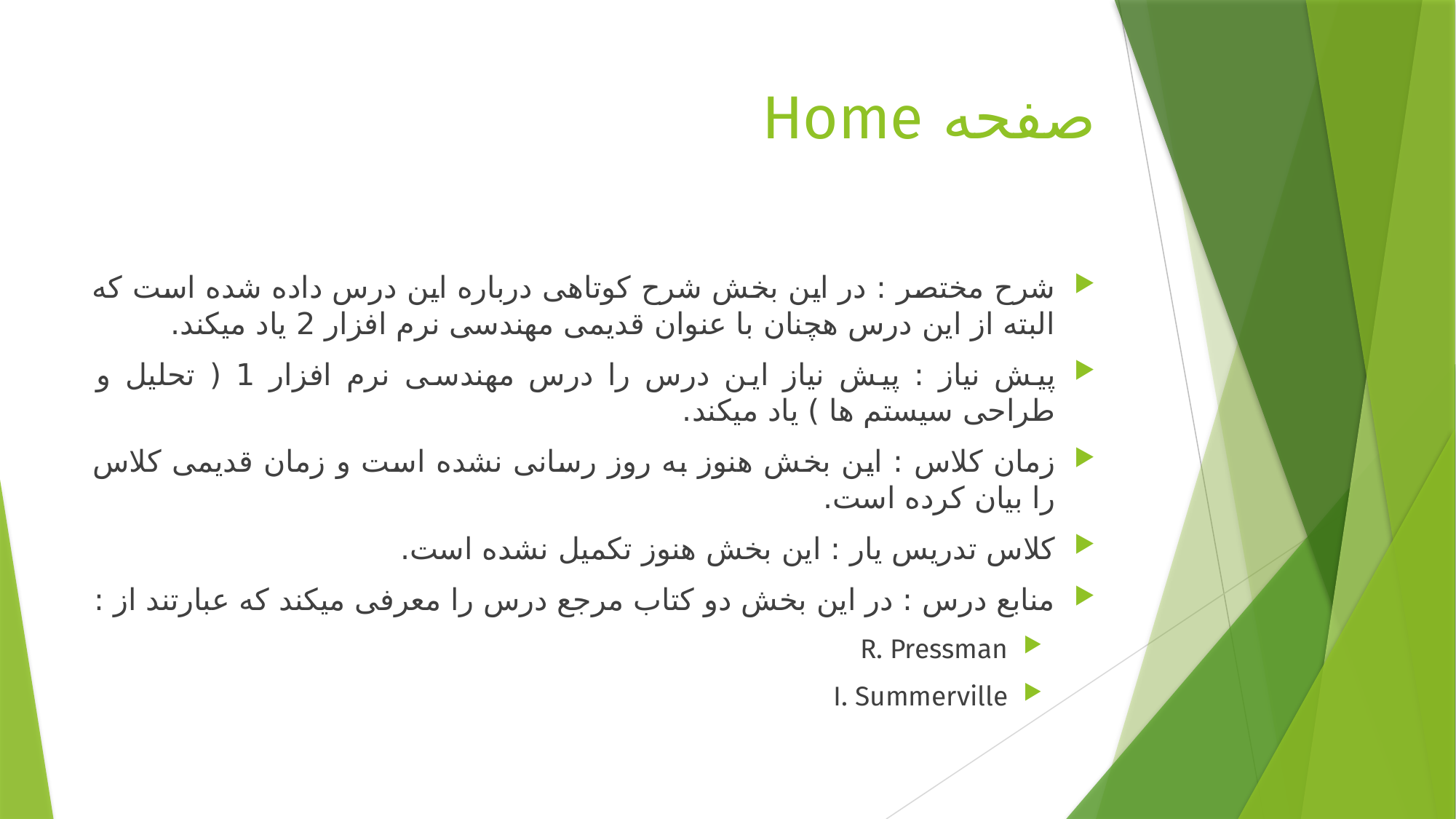

# صفحه Home
شرح مختصر : در این بخش شرح کوتاهی درباره این درس داده شده است که البته از این درس هچنان با عنوان قدیمی مهندسی نرم افزار 2 یاد میکند.
پیش نیاز : پیش نیاز این درس را درس مهندسی نرم افزار 1 ( تحلیل و طراحی سیستم ها ) یاد میکند.
زمان کلاس : این بخش هنوز به روز رسانی نشده است و زمان قدیمی کلاس را بیان کرده است.
کلاس تدریس یار : این بخش هنوز تکمیل نشده است.
منابع درس : در این بخش دو کتاب مرجع درس را معرفی میکند که عبارتند از :
R. Pressman
I. Summerville